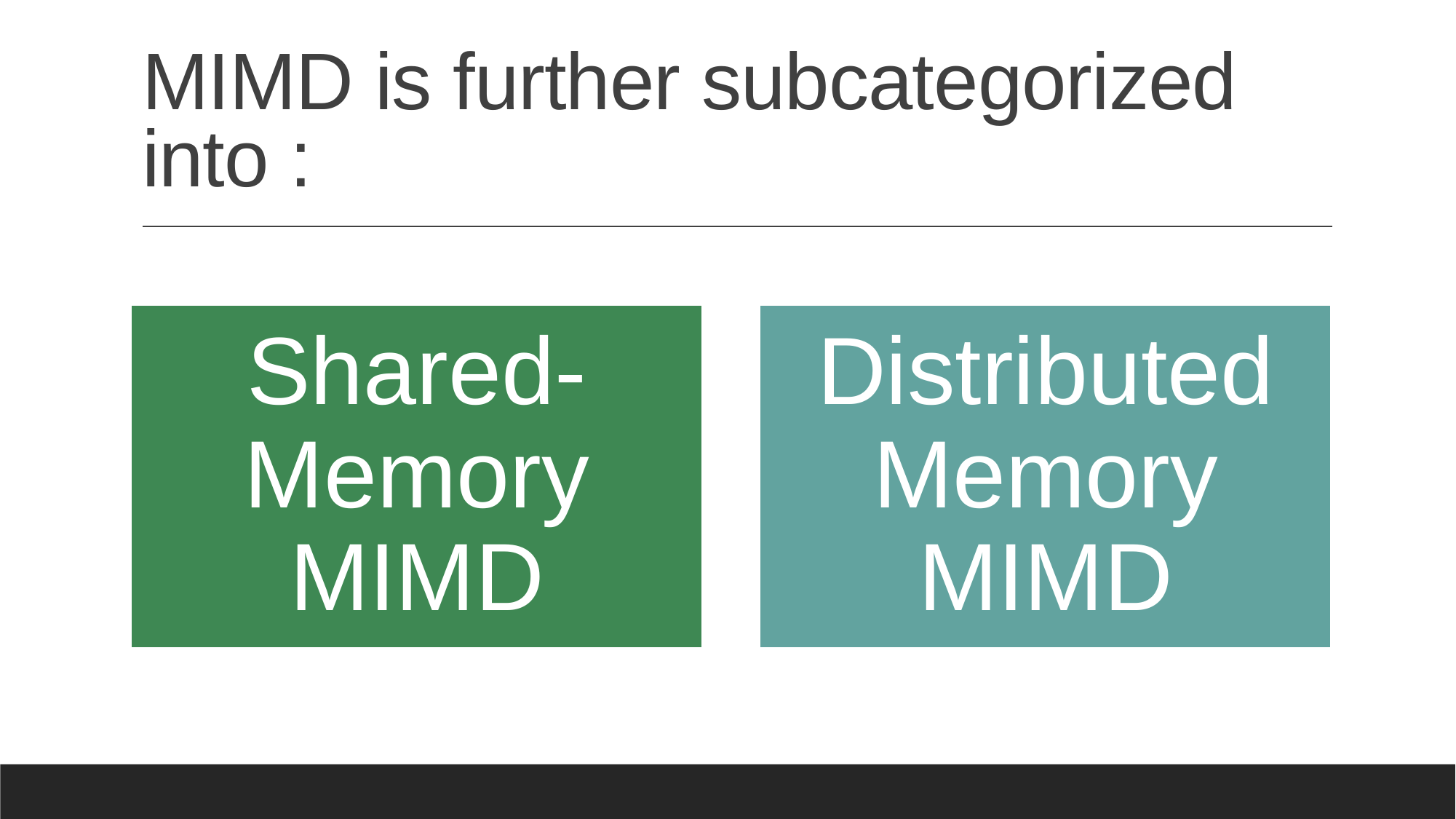

# MIMD is further subcategorized into :
Shared-Memory MIMD
Distributed Memory MIMD